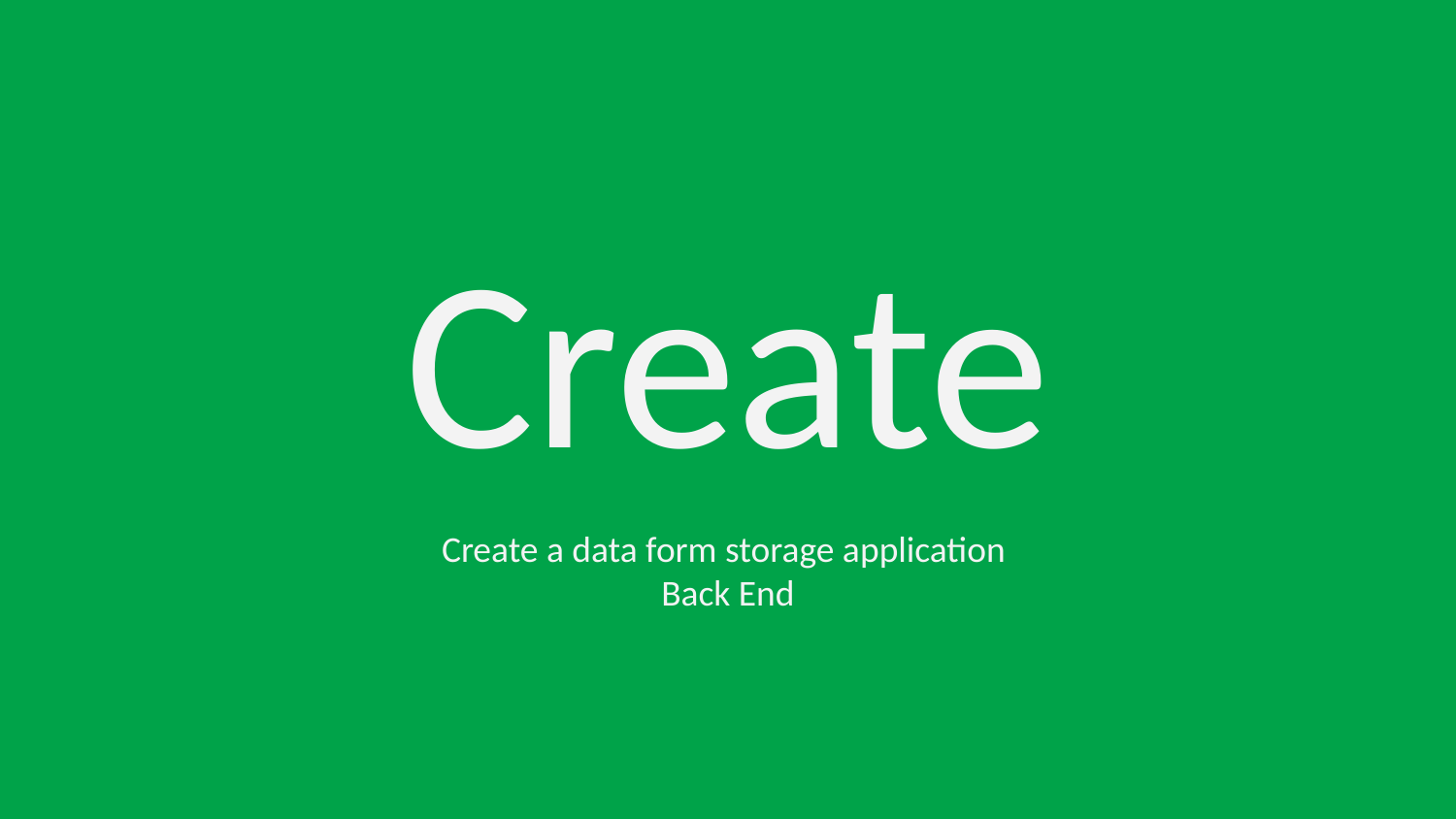

Create
Create a data form storage application
Back End